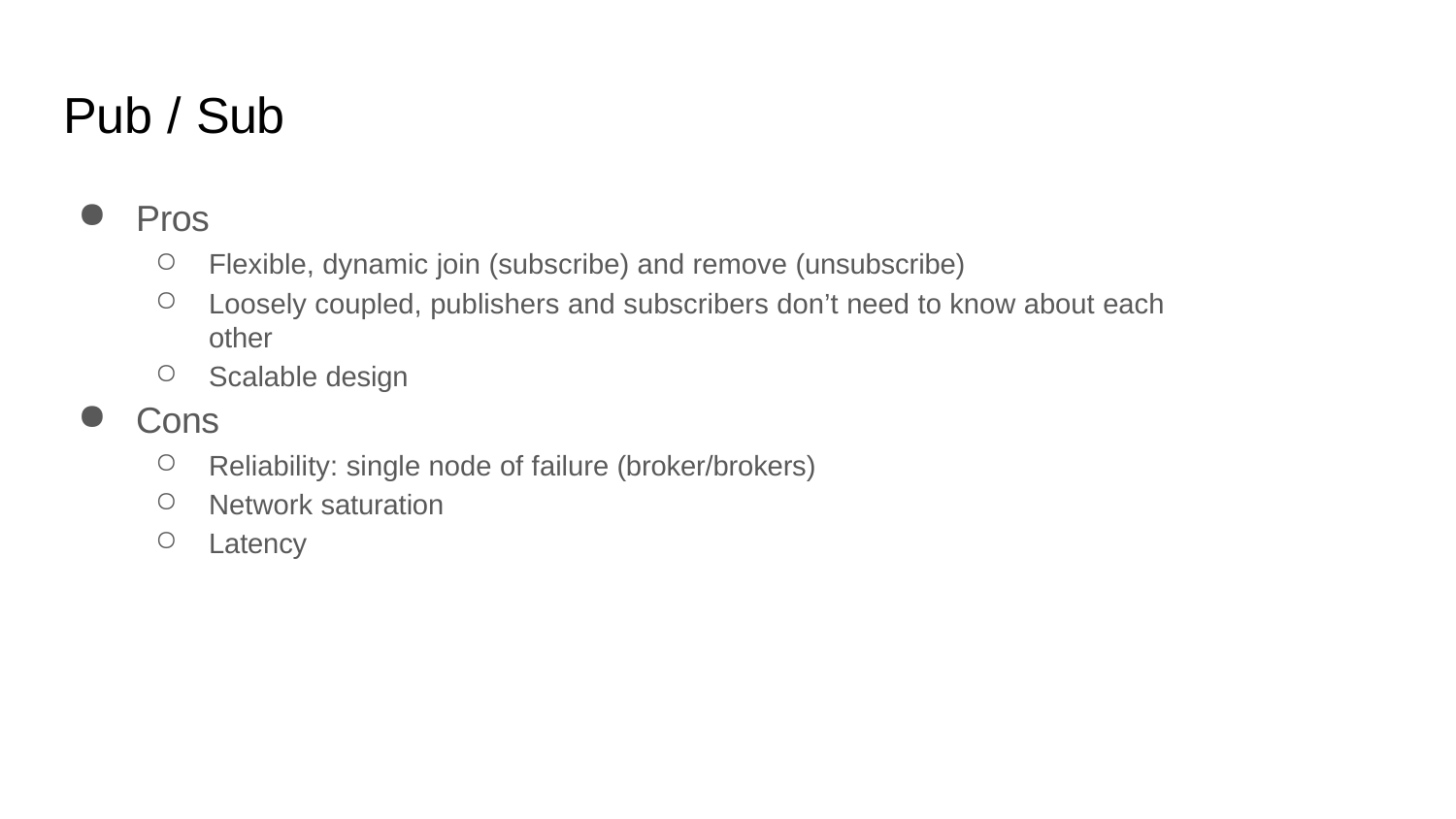

# Pub / Sub
Pros
Flexible, dynamic join (subscribe) and remove (unsubscribe)
Loosely coupled, publishers and subscribers don’t need to know about each other
Scalable design
Cons
Reliability: single node of failure (broker/brokers)
Network saturation
Latency